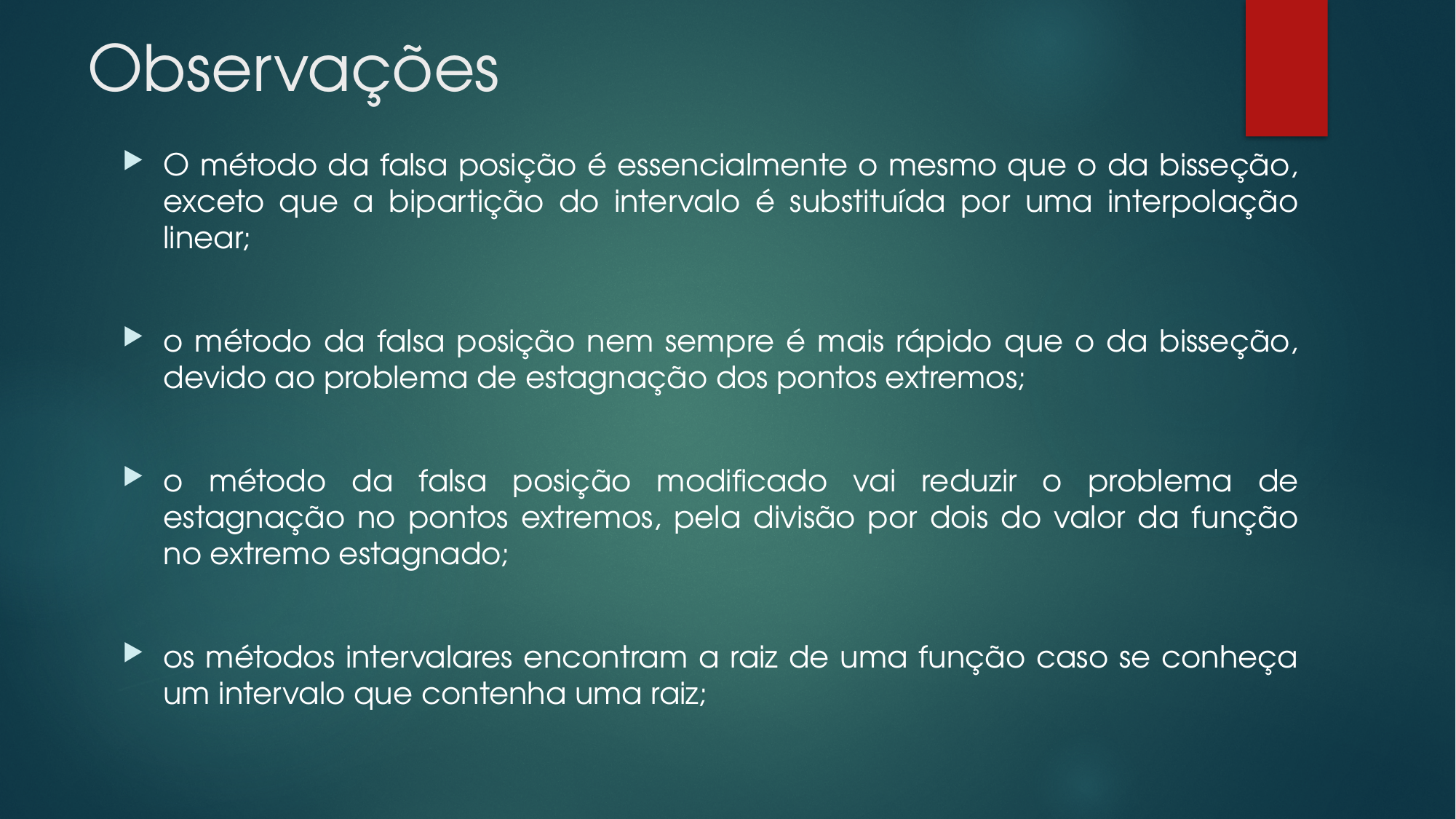

# Observações
O método da falsa posição é essencialmente o mesmo que o da bisseção, exceto que a bipartição do intervalo é substituída por uma interpolação linear;

o método da falsa posição nem sempre é mais rápido que o da bisseção, devido ao problema de estagnação dos pontos extremos;

o método da falsa posição modificado vai reduzir o problema de estagnação no pontos extremos, pela divisão por dois do valor da função no extremo estagnado;

os métodos intervalares encontram a raiz de uma função caso se conheça um intervalo que contenha uma raiz;